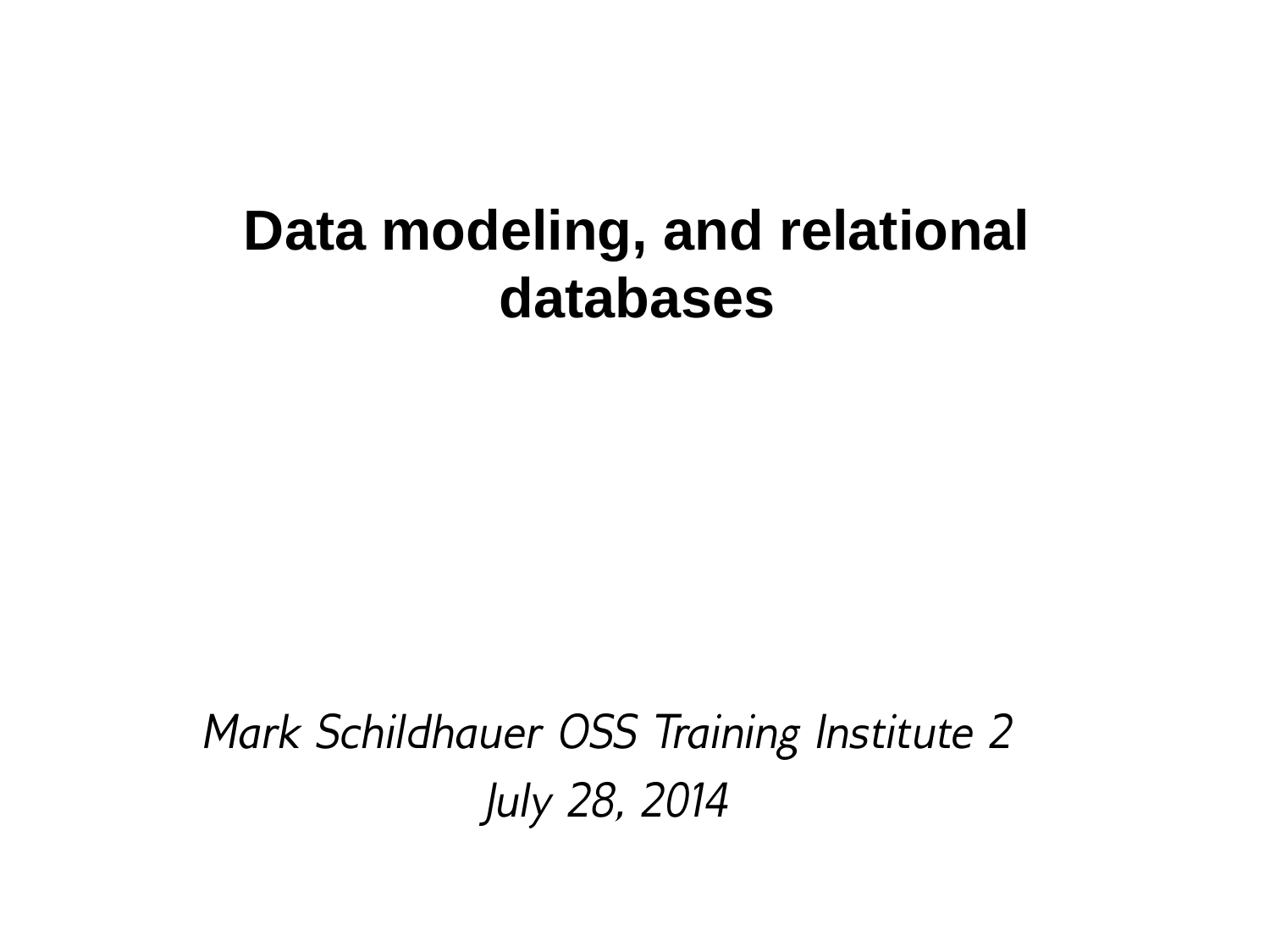

# Data modeling, and relational databases
Mark Schildhauer OSS Training Institute 2
July 28, 2014